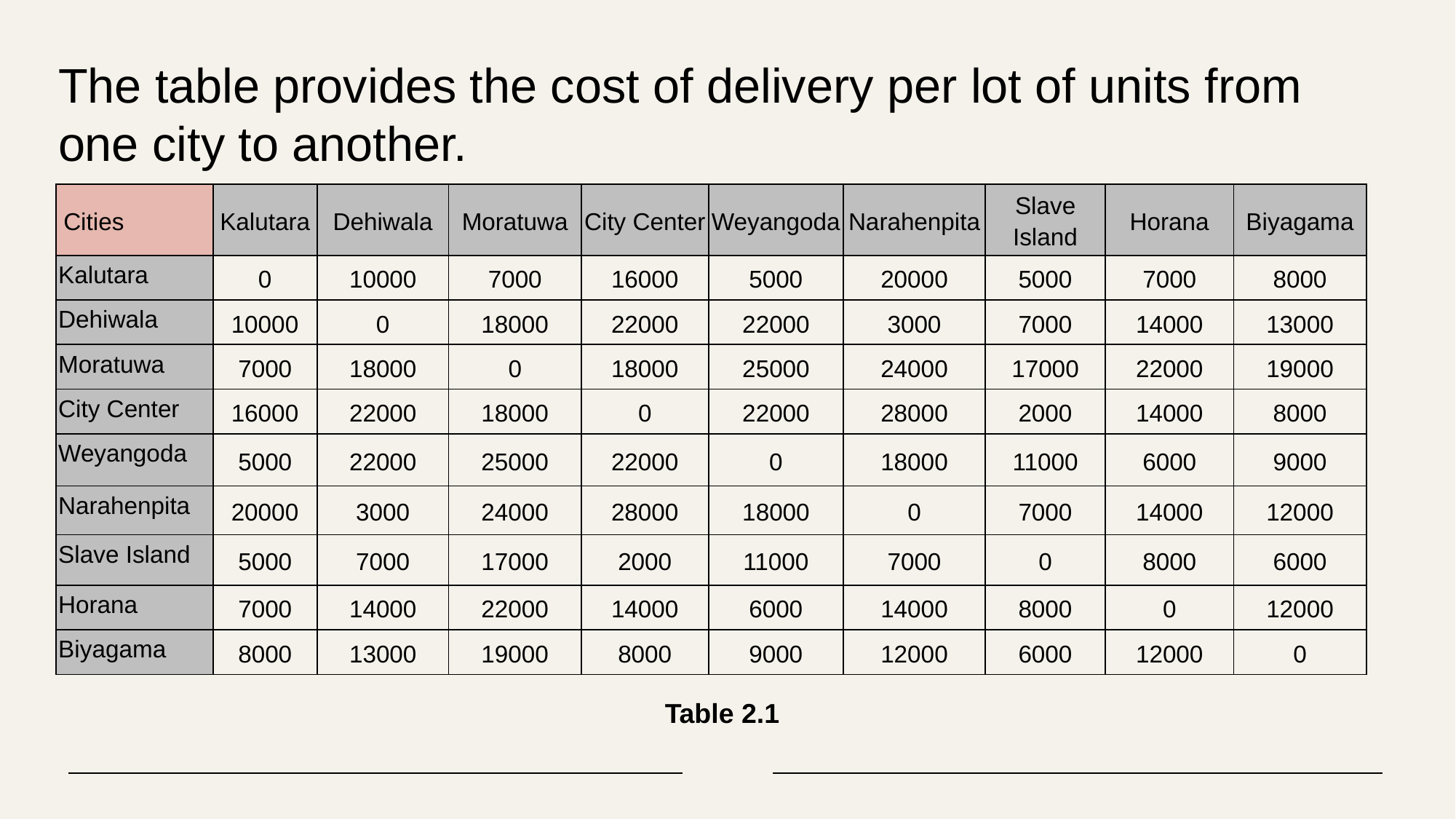

The table provides the cost of delivery per lot of units from one city to another.
| Cities | Kalutara | Dehiwala | Moratuwa | City Center | Weyangoda | Narahenpita | Slave Island | Horana | Biyagama |
| --- | --- | --- | --- | --- | --- | --- | --- | --- | --- |
| Kalutara | 0 | 10000 | 7000 | 16000 | 5000 | 20000 | 5000 | 7000 | 8000 |
| Dehiwala | 10000 | 0 | 18000 | 22000 | 22000 | 3000 | 7000 | 14000 | 13000 |
| Moratuwa | 7000 | 18000 | 0 | 18000 | 25000 | 24000 | 17000 | 22000 | 19000 |
| City Center | 16000 | 22000 | 18000 | 0 | 22000 | 28000 | 2000 | 14000 | 8000 |
| Weyangoda | 5000 | 22000 | 25000 | 22000 | 0 | 18000 | 11000 | 6000 | 9000 |
| Narahenpita | 20000 | 3000 | 24000 | 28000 | 18000 | 0 | 7000 | 14000 | 12000 |
| Slave Island | 5000 | 7000 | 17000 | 2000 | 11000 | 7000 | 0 | 8000 | 6000 |
| Horana | 7000 | 14000 | 22000 | 14000 | 6000 | 14000 | 8000 | 0 | 12000 |
| Biyagama | 8000 | 13000 | 19000 | 8000 | 9000 | 12000 | 6000 | 12000 | 0 |
Table 2.1